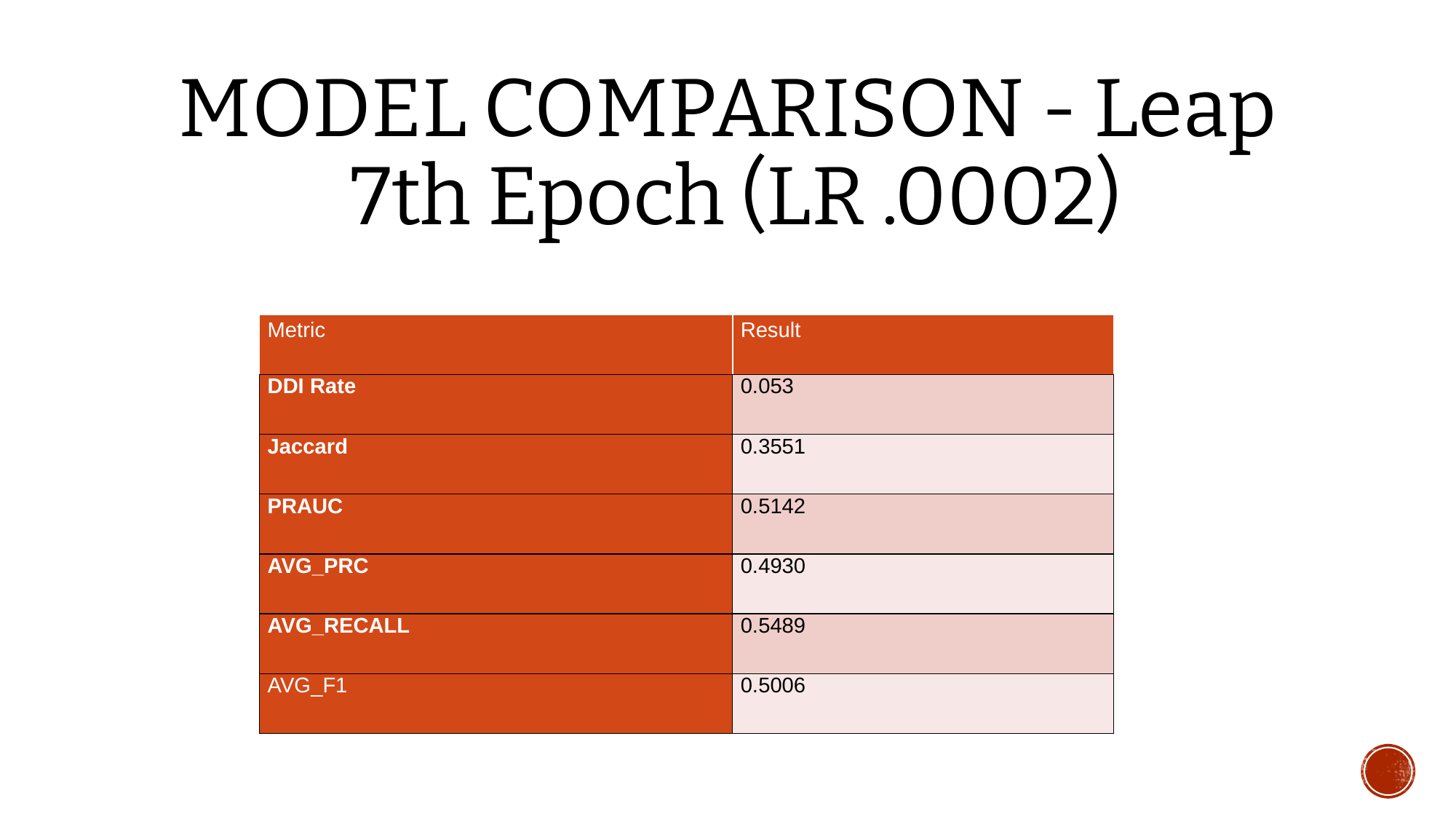

# MODEL COMPARISON - Leap
7th Epoch (LR .0002)
| Metric | Result |
| --- | --- |
| DDI Rate | 0.053 |
| Jaccard | 0.3551 |
| PRAUC | 0.5142 |
| AVG\_PRC | 0.4930 |
| AVG\_RECALL | 0.5489 |
| AVG\_F1 | 0.5006 |